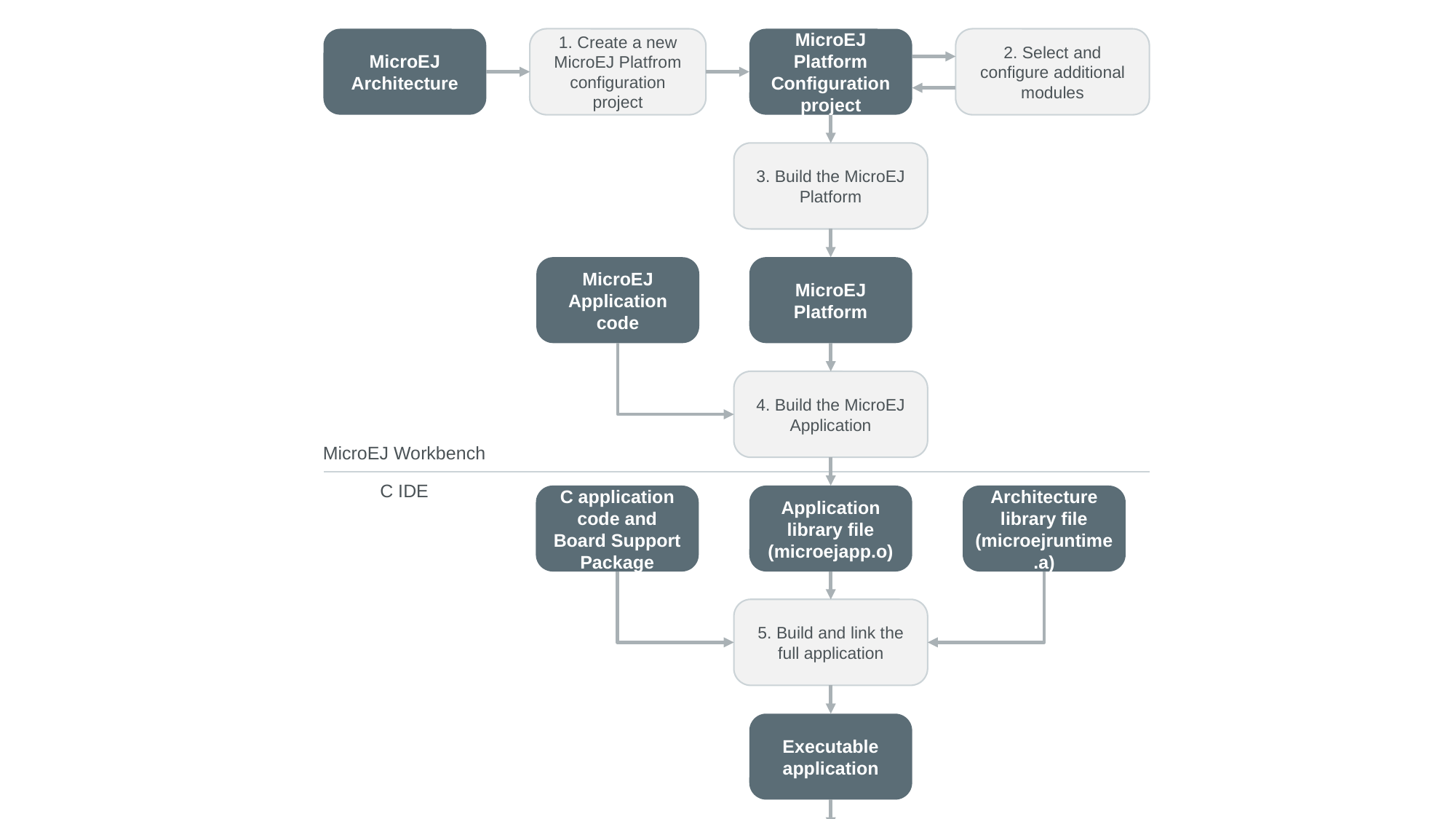

MicroEJ
Architecture
1. Create a new MicroEJ Platfrom configuration project
MicroEJ Platform
Configuration
project
2. Select and configure additional modules
3. Build the MicroEJ Platform
MicroEJ Application code
MicroEJ Platform
4. Build the MicroEJ Application
MicroEJ Workbench
C IDE
C application code and Board Support Package
Architecture library file (microejruntime.a)
Application library file
(microejapp.o)
5. Build and link the full application
Executable application
6. Program and test the application on the board